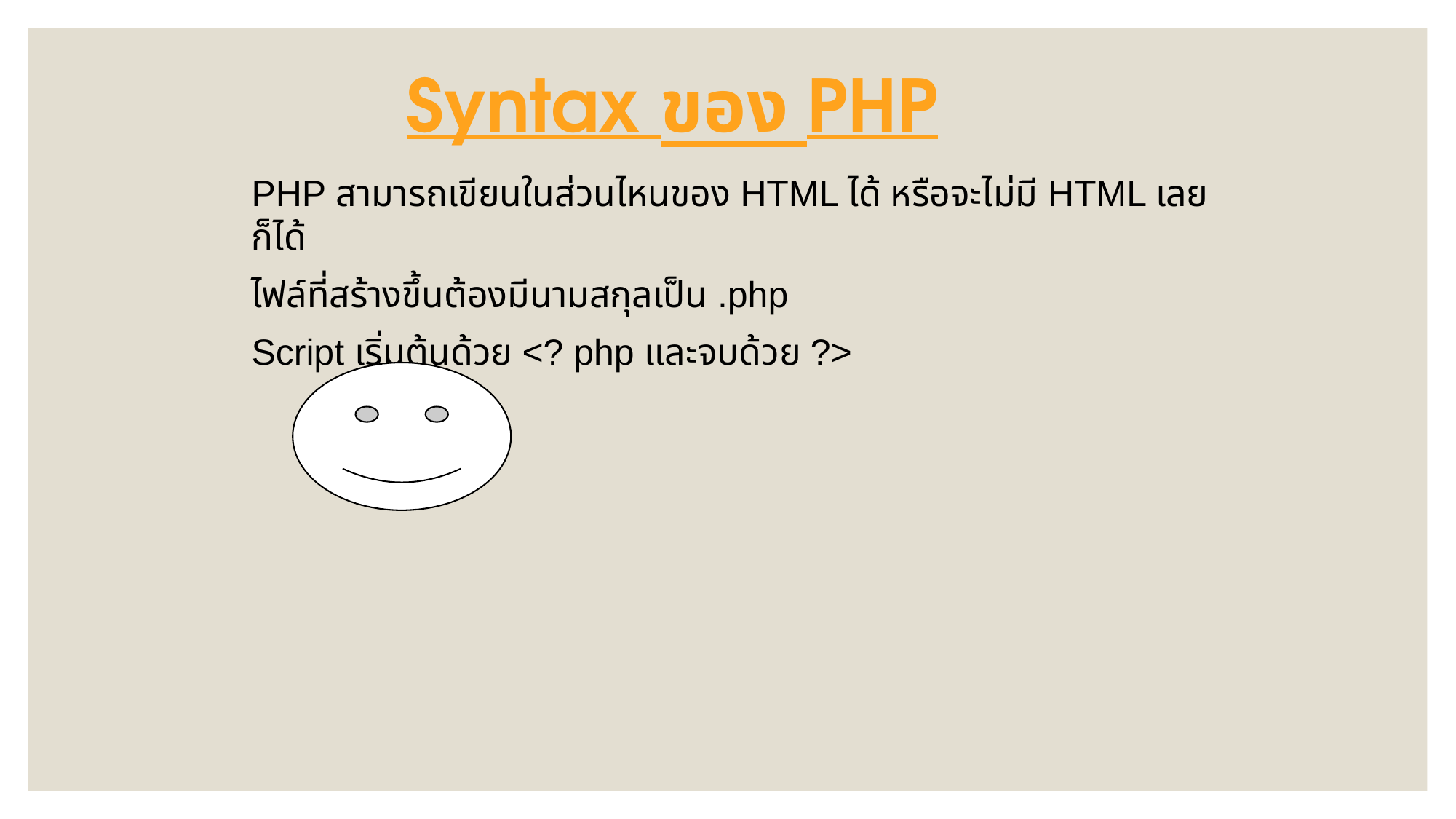

# Syntax ของ PHP
PHP สามารถเขียนในส่วนไหนของ HTML ได้ หรือจะไม่มี HTML เลยก็ได้
ไฟล์ที่สร้างขึ้นต้องมีนามสกุลเป็น .php
Script เริ่มต้นด้วย <? php และจบด้วย ?>